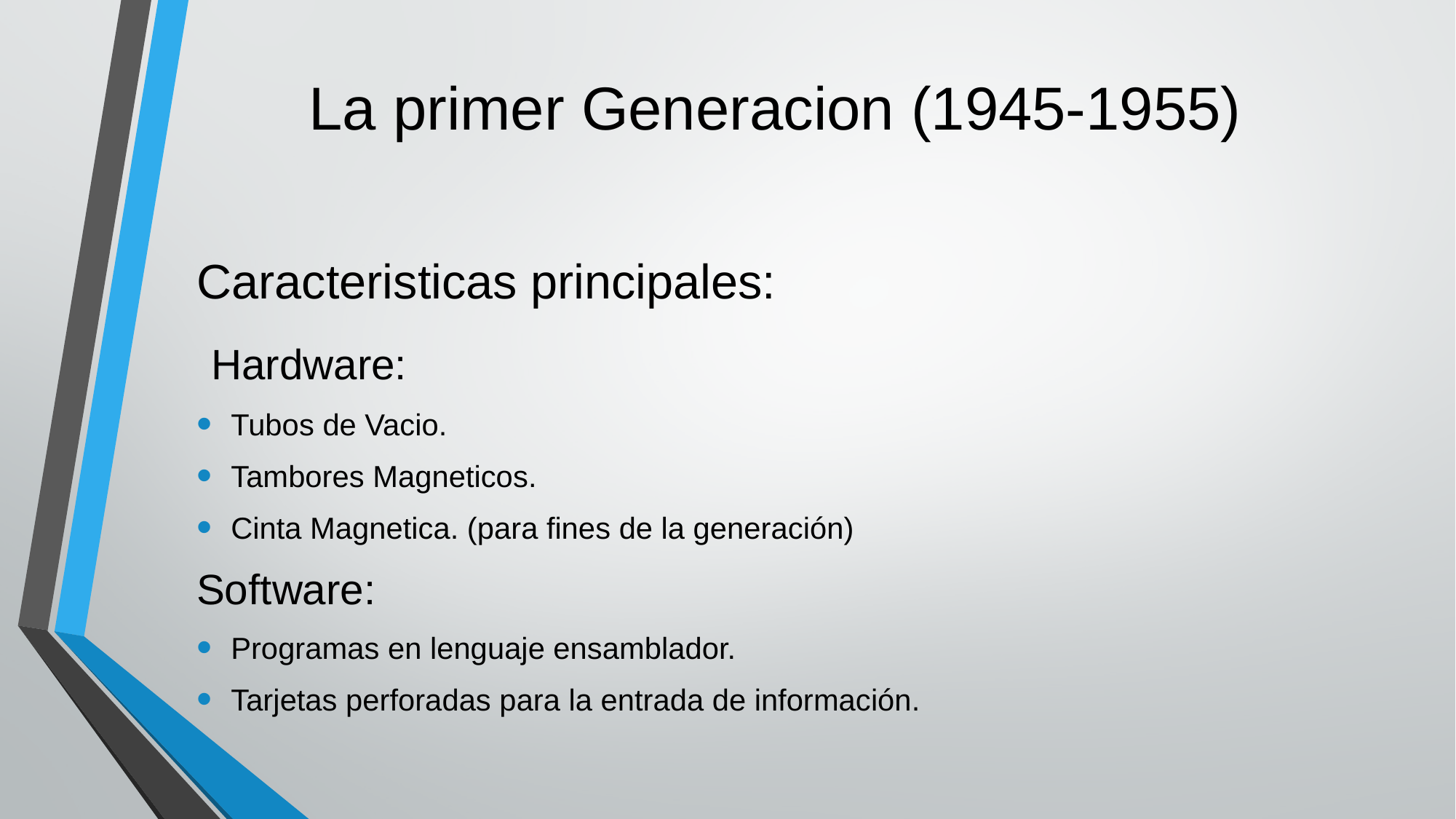

# La primer Generacion (1945-1955)
Caracteristicas principales:
 Hardware:
Tubos de Vacio.
Tambores Magneticos.
Cinta Magnetica. (para fines de la generación)
Software:
Programas en lenguaje ensamblador.
Tarjetas perforadas para la entrada de información.